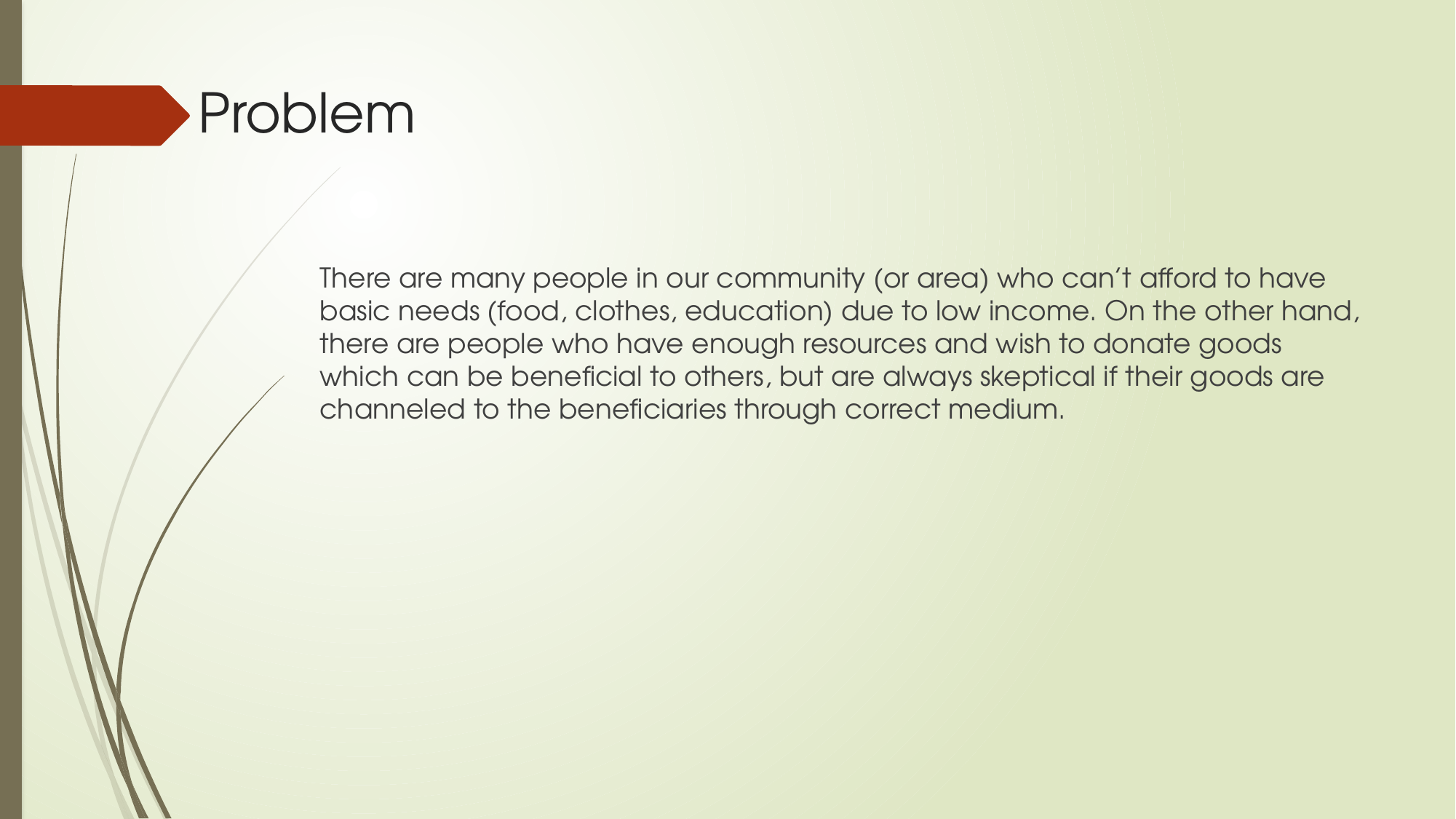

# Problem
There are many people in our community (or area) who can’t afford to have basic needs (food, clothes, education) due to low income. On the other hand, there are people who have enough resources and wish to donate goods which can be beneficial to others, but are always skeptical if their goods are channeled to the beneficiaries through correct medium.